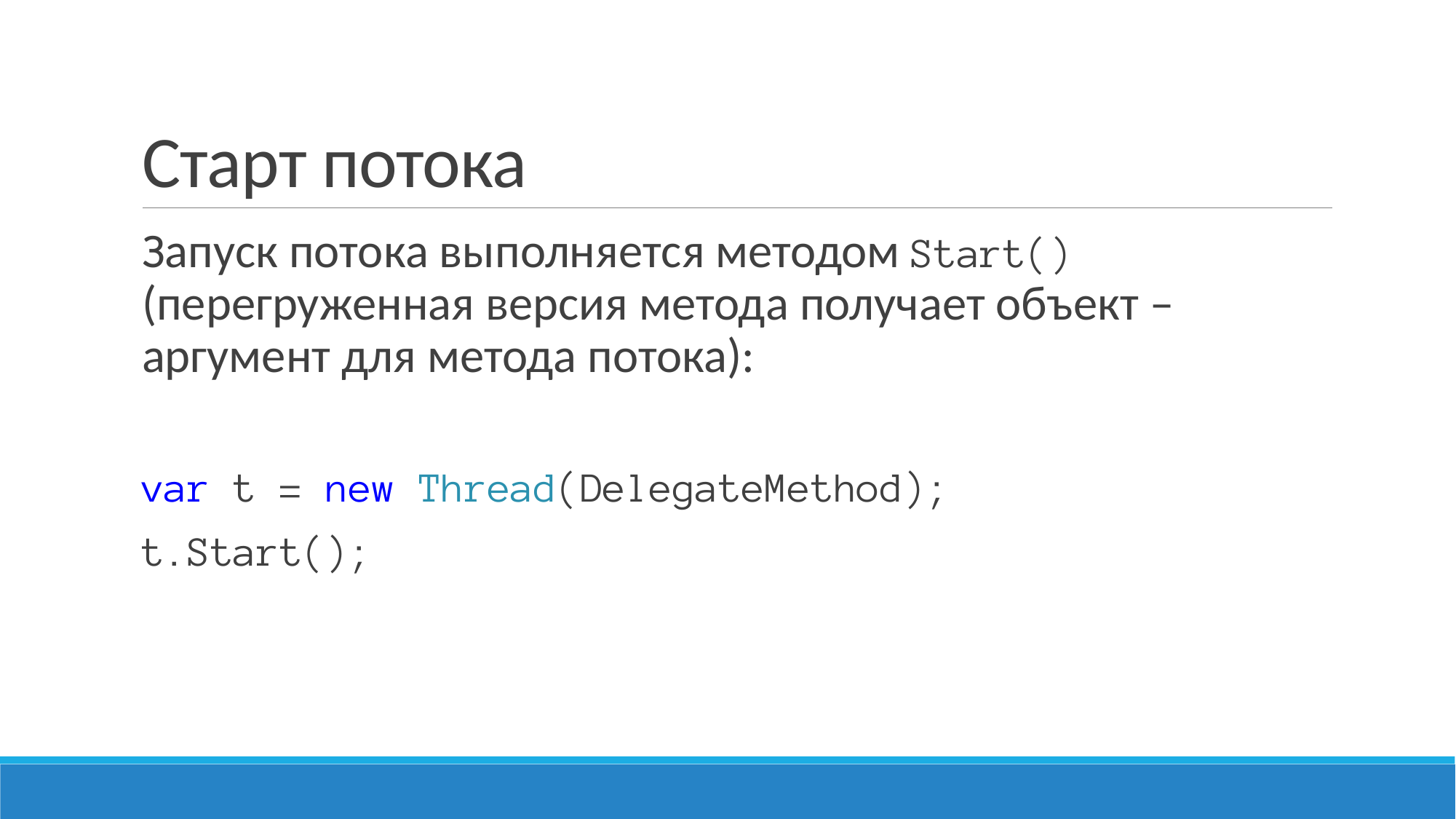

# Старт потока
Запуск потока выполняется методом Start() (перегруженная версия метода получает объект – аргумент для метода потока):

var t = new Thread(DelegateMethod);
t.Start();